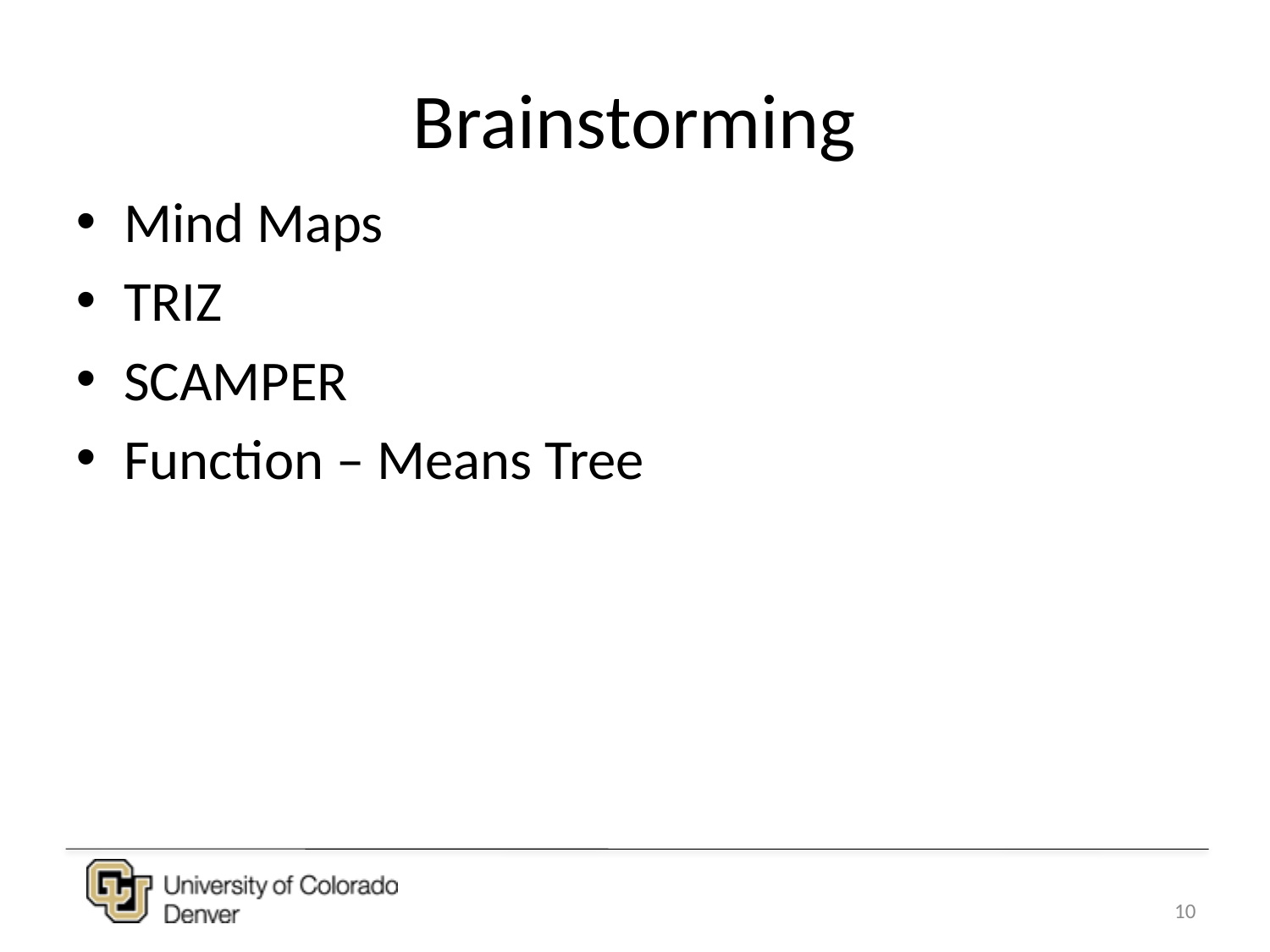

# Brainstorming
Mind Maps
TRIZ
SCAMPER
Function – Means Tree